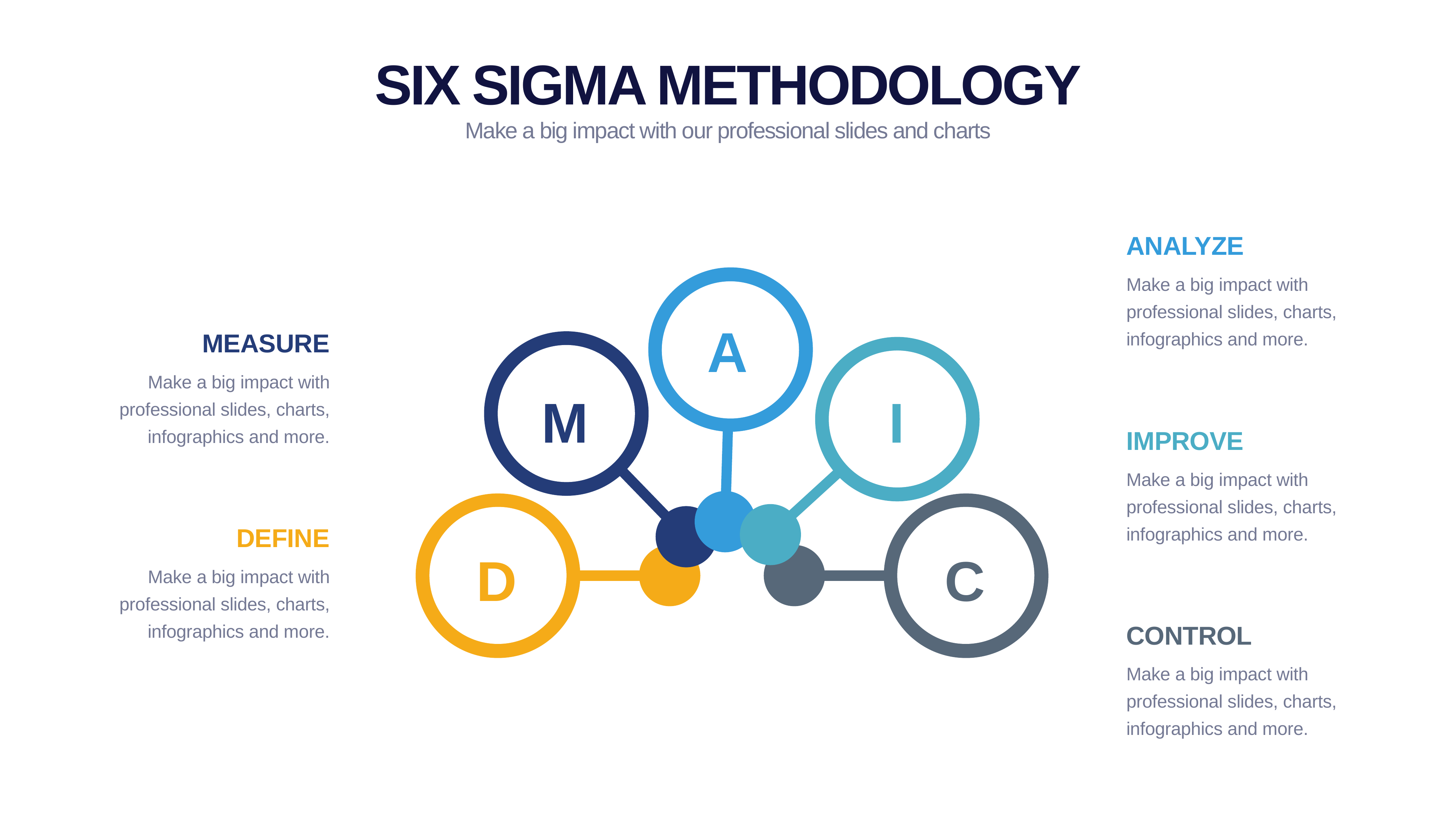

SIX SIGMA METHODOLOGY
Make a big impact with our professional slides and charts
ANALYZE
Make a big impact with professional slides, charts, infographics and more.

A

MEASURE

Make a big impact with professional slides, charts, infographics and more.
M
I
IMPROVE
Make a big impact with professional slides, charts, infographics and more.

DEFINE
D
C
Make a big impact with professional slides, charts, infographics and more.
CONTROL
Make a big impact with professional slides, charts, infographics and more.